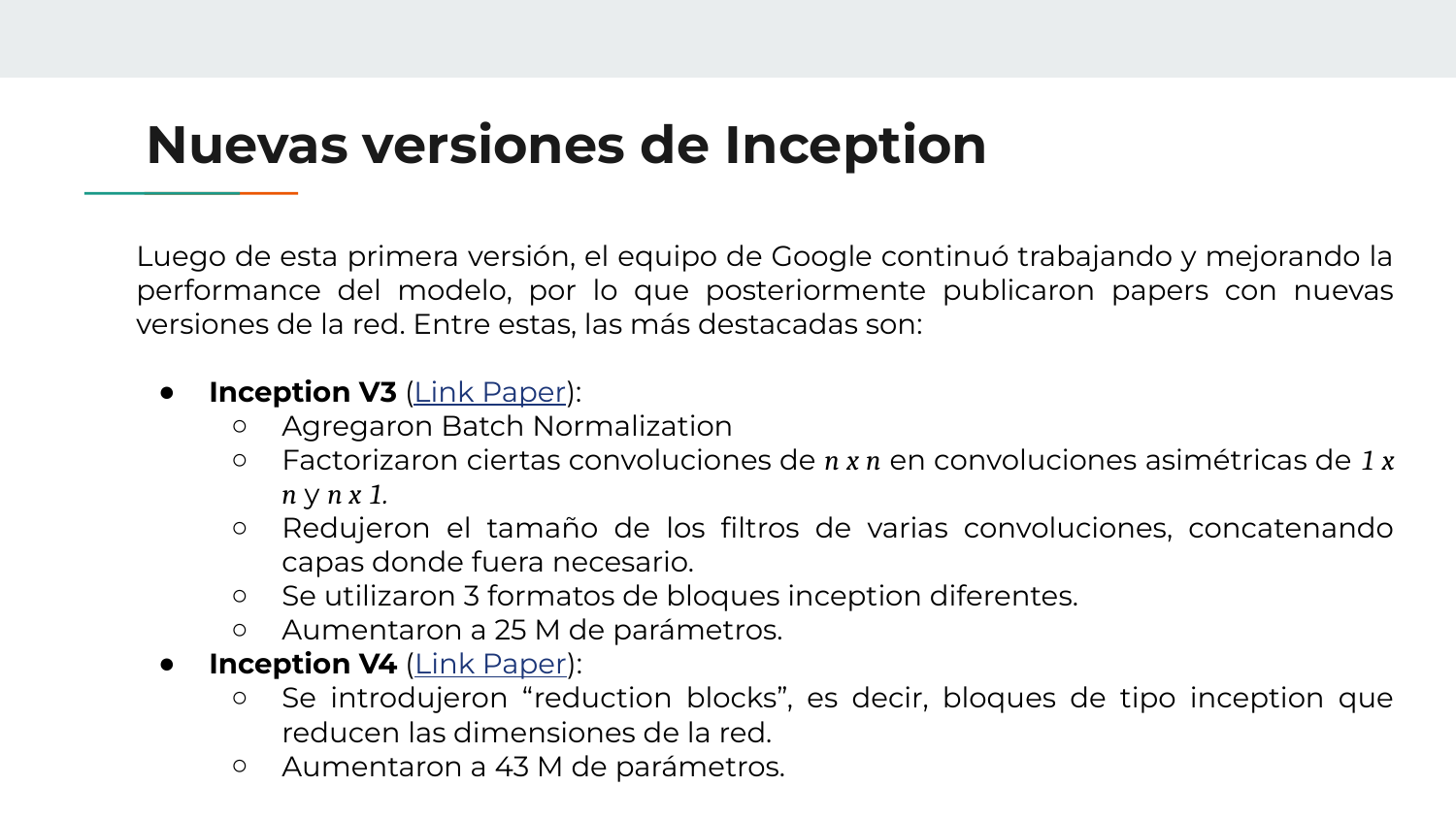

# Nuevas versiones de Inception
Luego de esta primera versión, el equipo de Google continuó trabajando y mejorando la performance del modelo, por lo que posteriormente publicaron papers con nuevas versiones de la red. Entre estas, las más destacadas son:

Inception V3 (Link Paper):
Agregaron Batch Normalization
Factorizaron ciertas convoluciones de n x n en convoluciones asimétricas de 1 x n y n x 1.
Redujeron el tamaño de los filtros de varias convoluciones, concatenando capas donde fuera necesario.
Se utilizaron 3 formatos de bloques inception diferentes.
Aumentaron a 25 M de parámetros.
Inception V4 (Link Paper):
Se introdujeron “reduction blocks”, es decir, bloques de tipo inception que reducen las dimensiones de la red.
Aumentaron a 43 M de parámetros.